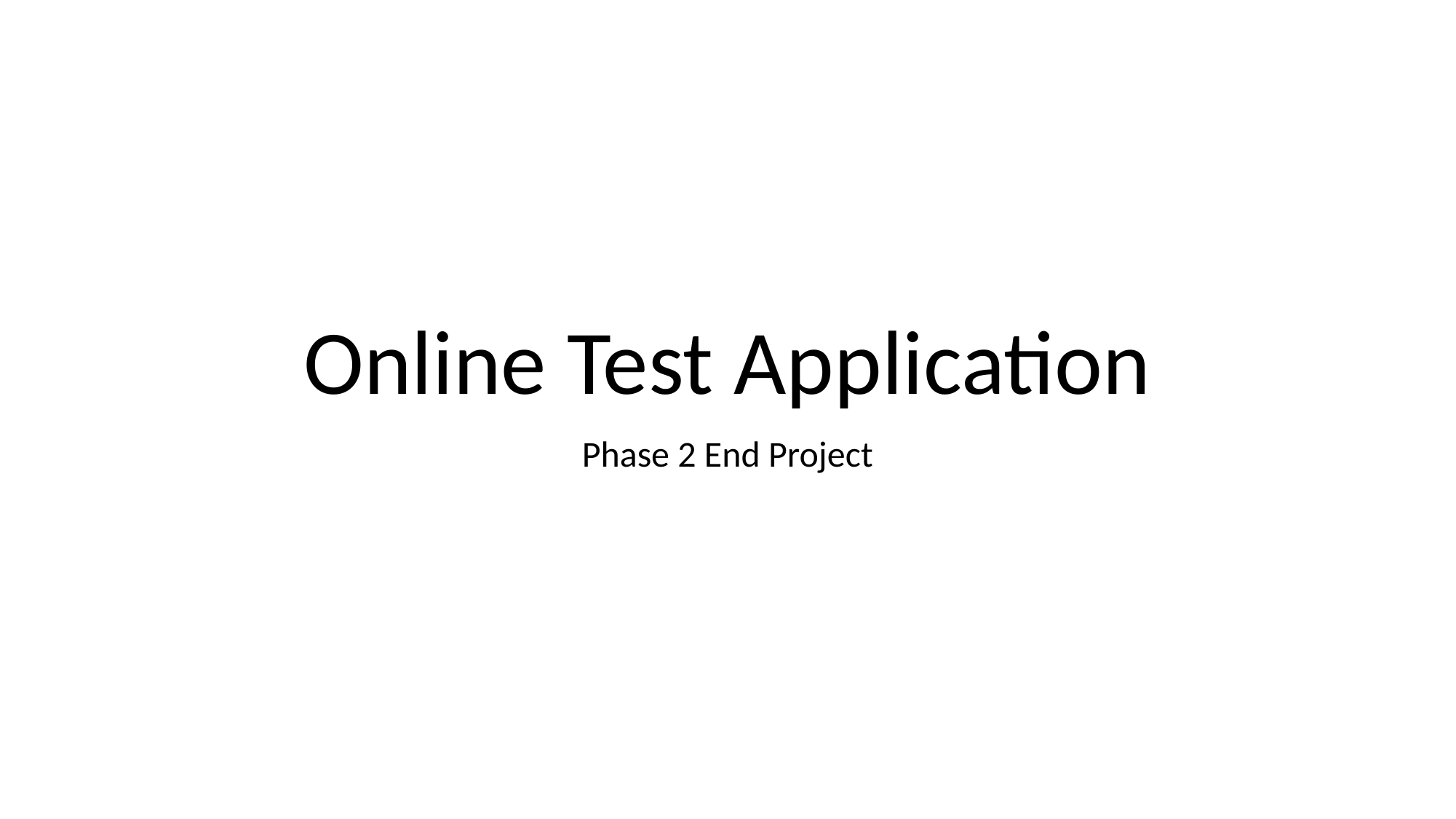

# Online Test Application
Phase 2 End Project